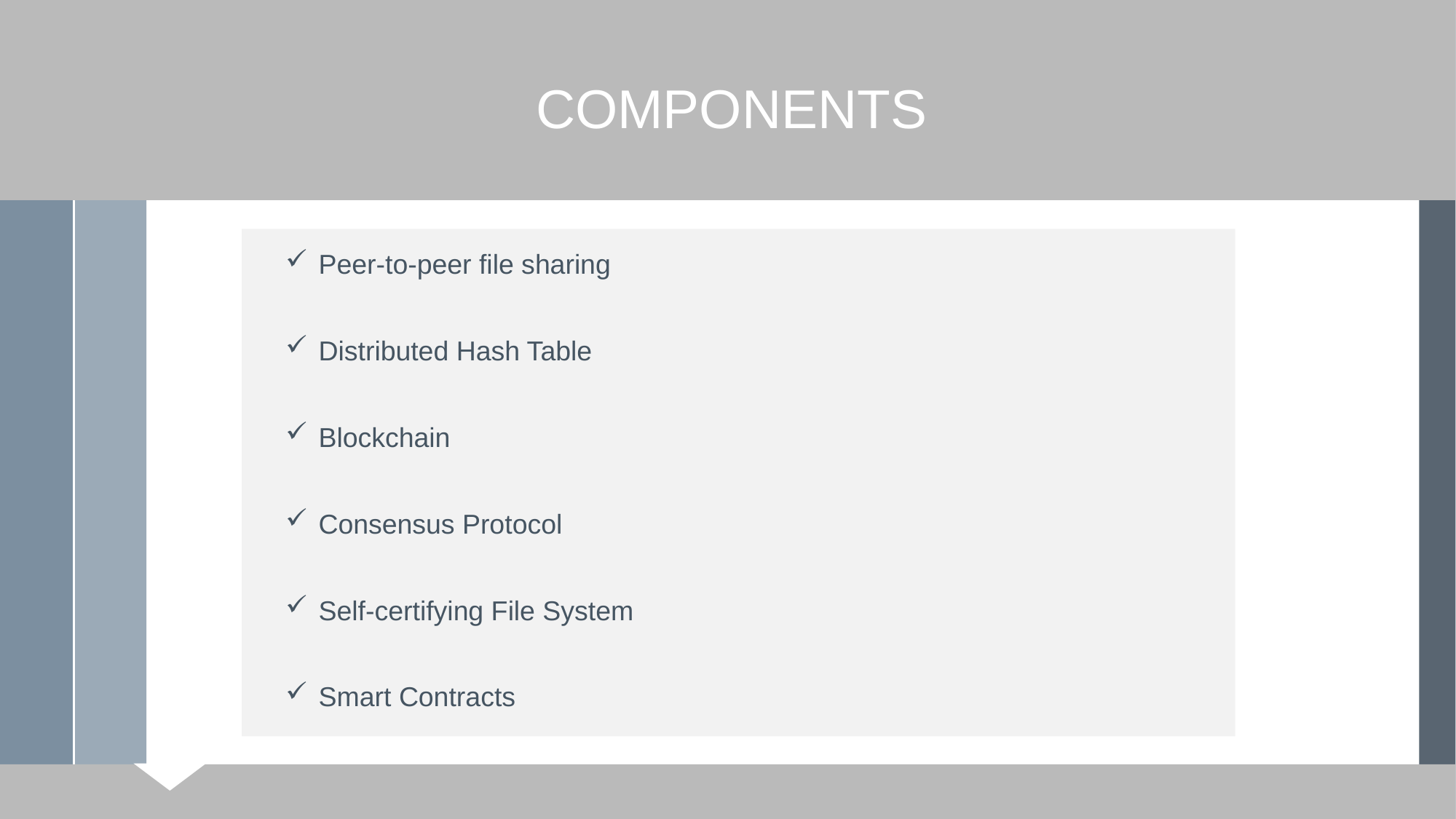

# COMPONENTS
Peer-to-peer file sharing

Distributed Hash Table

Blockchain

Consensus Protocol

Self-certifying File System

Smart Contracts